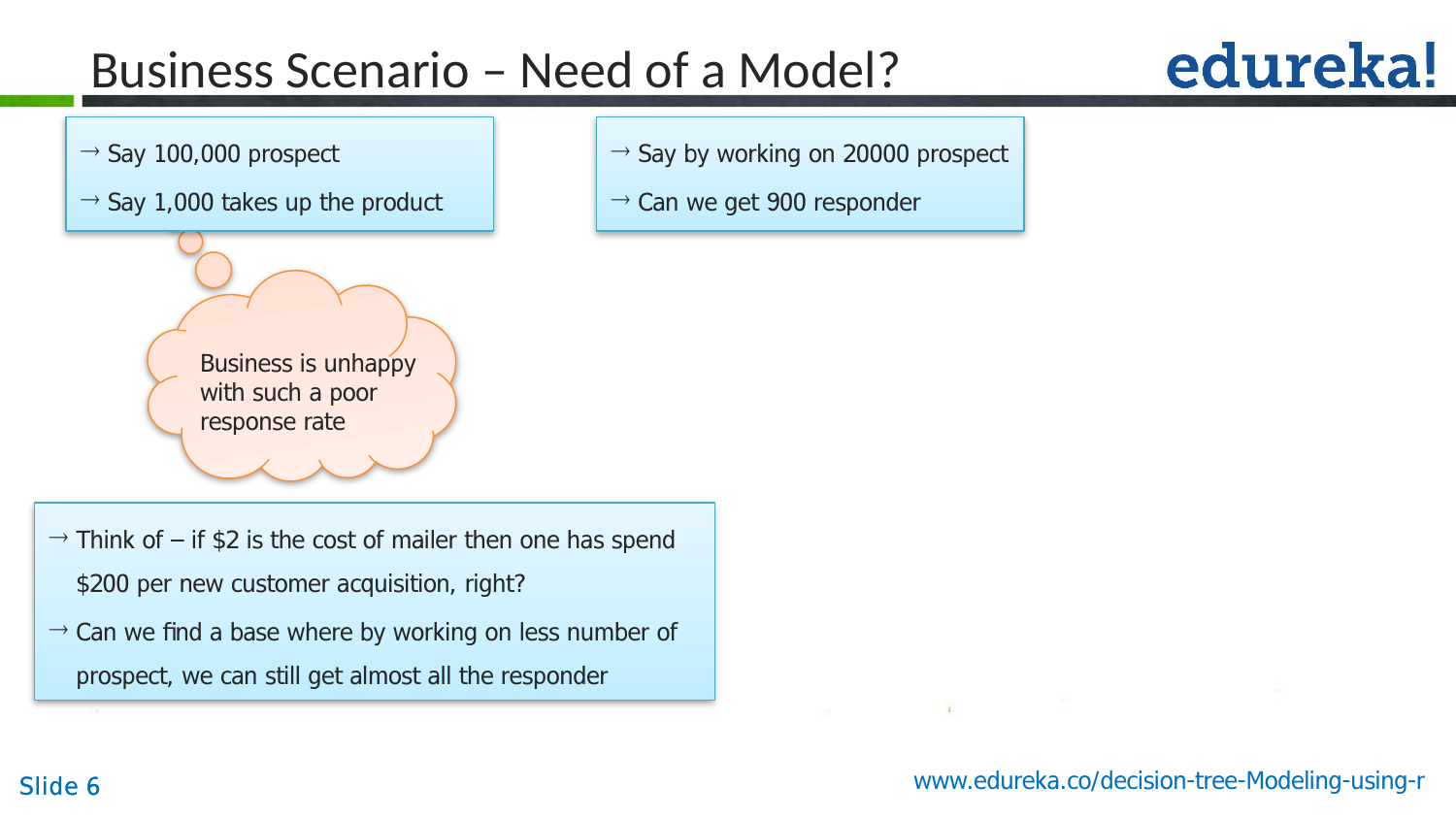

# Business Scenario – Need of a Model?
Say by working on 20000 prospect
Can we get 900 responder
Say 100,000 prospect
Say 1,000 takes up the product

Business is unhappy with such a poor response rate
Think of – if $2 is the cost of mailer then one has spend $200 per new customer acquisition, right?
Can we find a base where by working on less number of prospect, we can still get almost all the responder